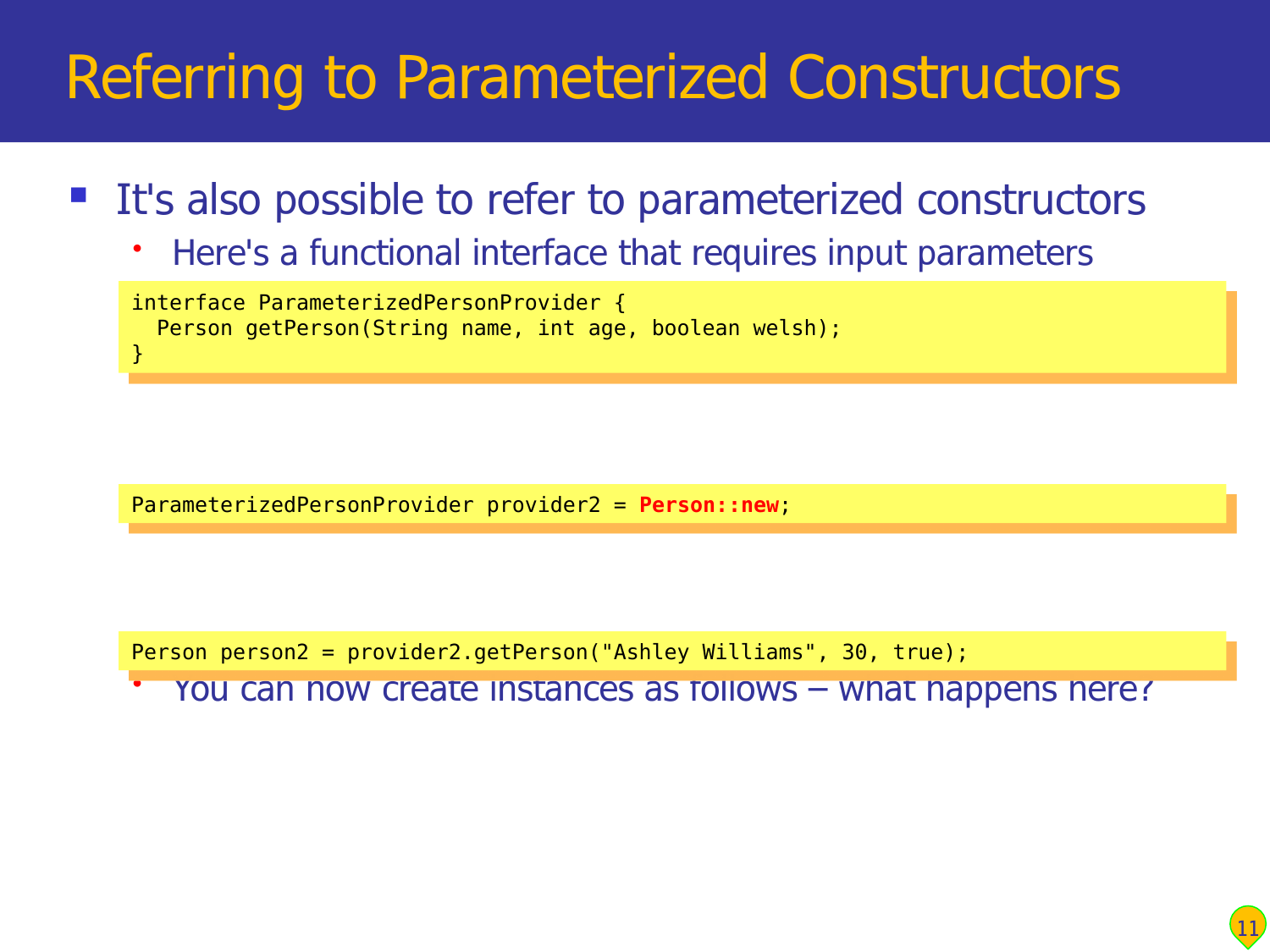

# Referring to Parameterized Constructors
It's also possible to refer to parameterized constructors
Here's a functional interface that requires input parameters

Use a constructor reference to refer to an appropriate constructor

You can now create instances as follows – what happens here?

interface ParameterizedPersonProvider {
  Person getPerson(String name, int age, boolean welsh);
}
ParameterizedPersonProvider provider2 = Person::new;
Person person2 = provider2.getPerson("Ashley Williams", 30, true);
11